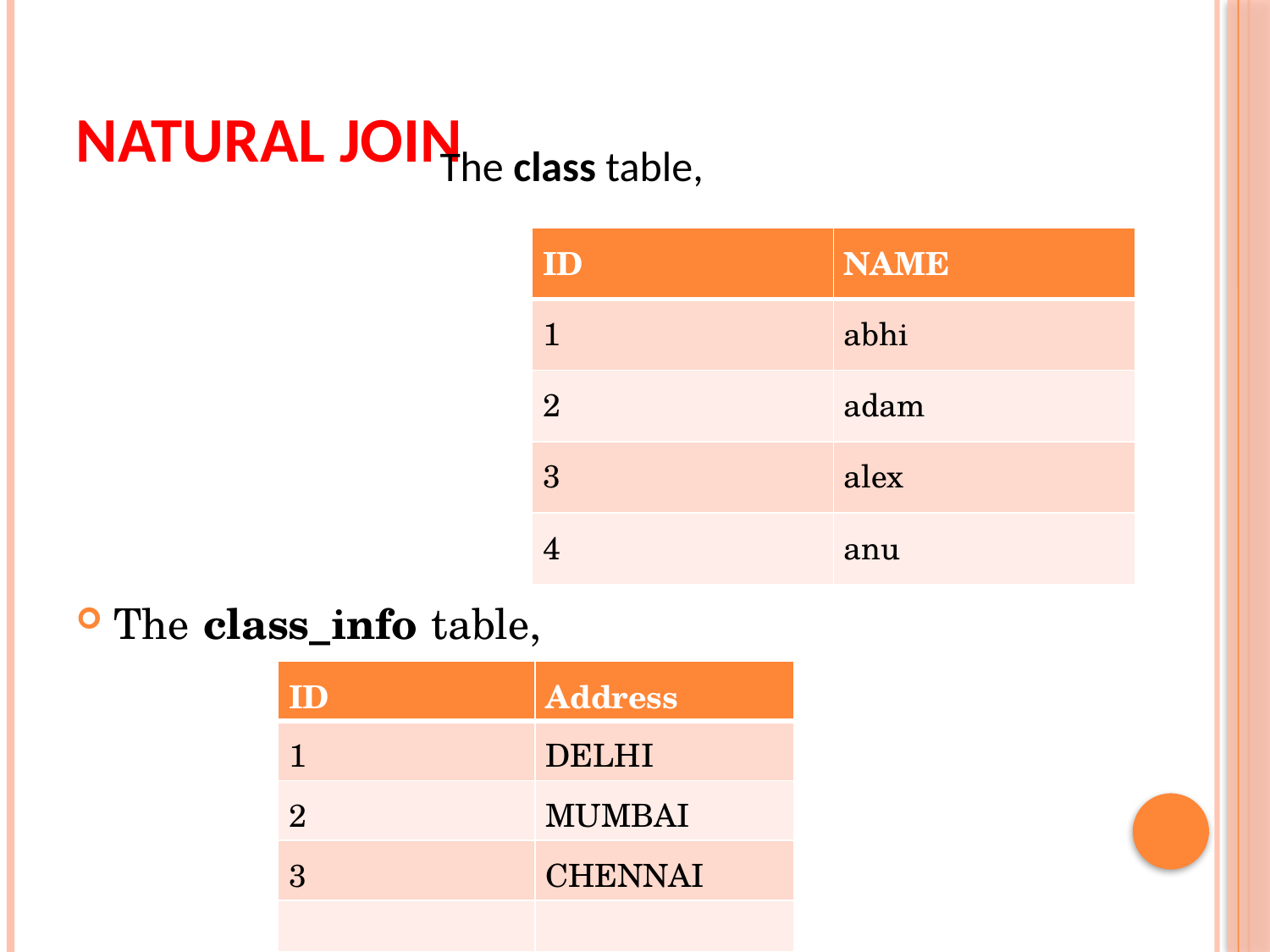

# Natural join
The class table,

The class_info table,

| ID | NAME |
| --- | --- |
| 1 | abhi |
| 2 | adam |
| 3 | alex |
| 4 | anu |
| ID | Address |
| --- | --- |
| 1 | DELHI |
| 2 | MUMBAI |
| 3 | CHENNAI |
|  |  |